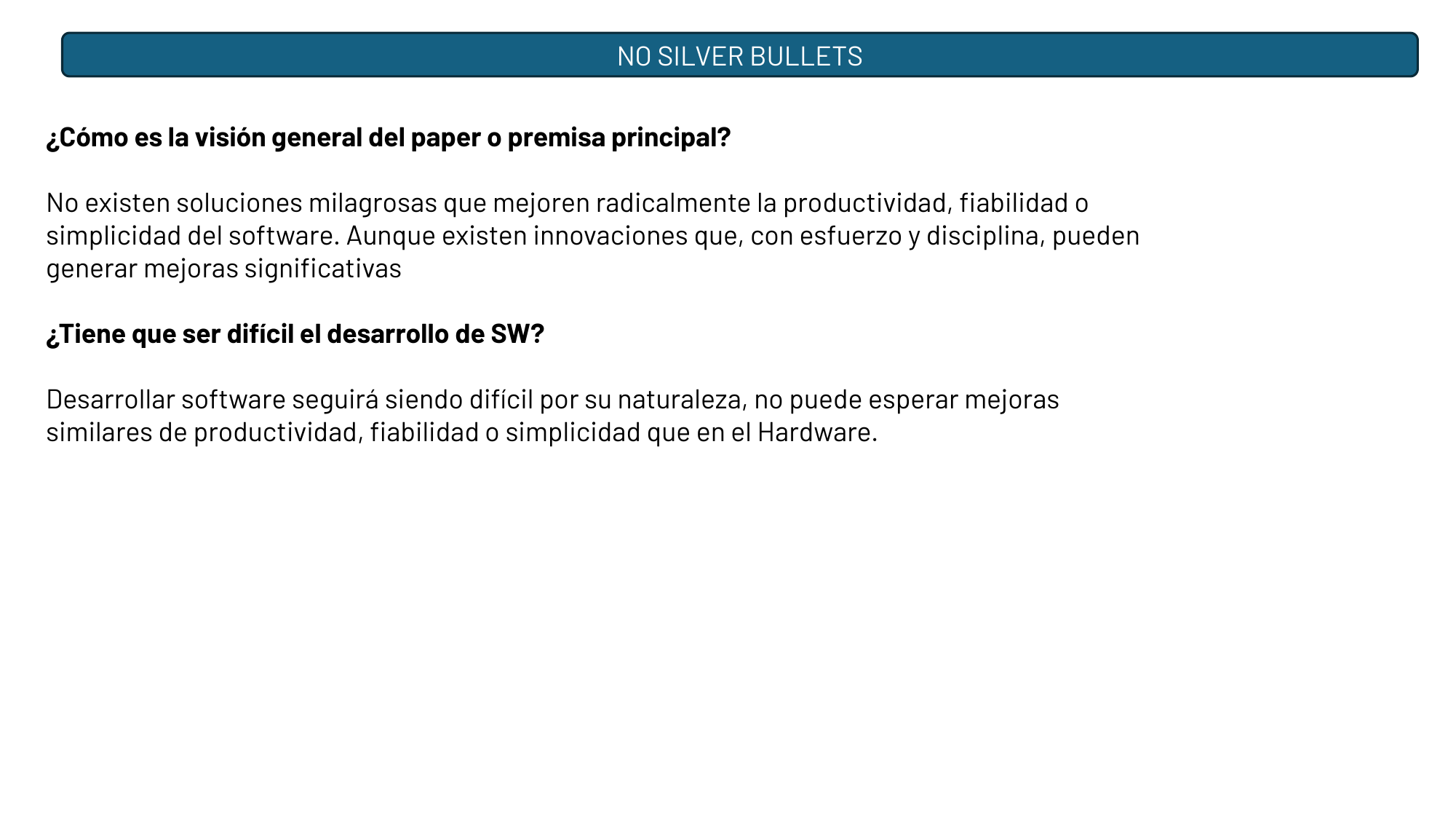

NO SILVER BULLETS
¿Cómo es la visión general del paper o premisa principal?

No existen soluciones milagrosas que mejoren radicalmente la productividad, fiabilidad o simplicidad del software. Aunque existen innovaciones que, con esfuerzo y disciplina, pueden generar mejoras significativas

¿Tiene que ser difícil el desarrollo de SW?

Desarrollar software seguirá siendo difícil por su naturaleza, no puede esperar mejoras similares de productividad, fiabilidad o simplicidad que en el Hardware.